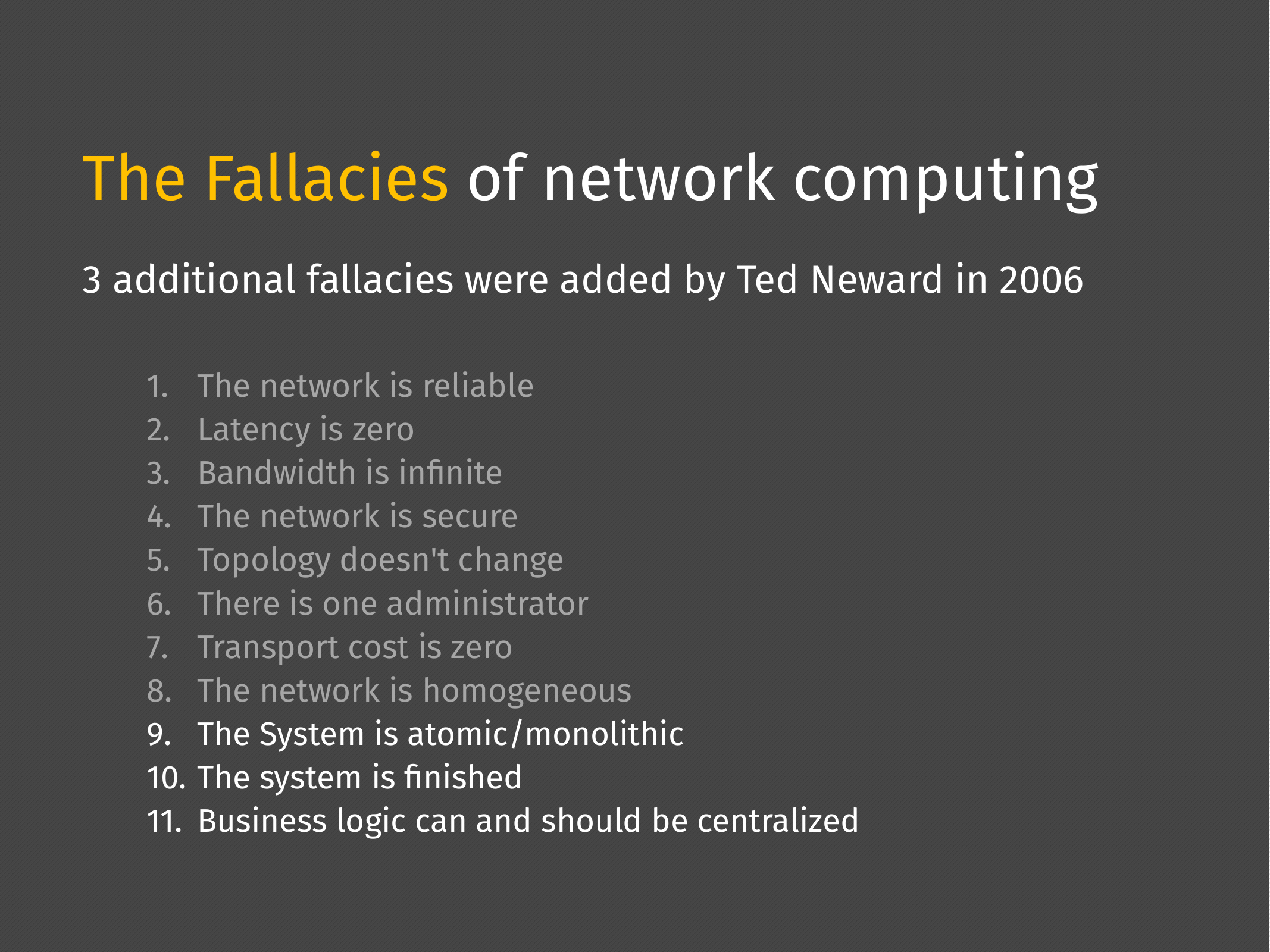

# The Fallacies of network computing
3 additional fallacies were added by Ted Neward in 2006

The network is reliable
Latency is zero
Bandwidth is infinite
The network is secure
Topology doesn't change
There is one administrator
Transport cost is zero
The network is homogeneous
The System is atomic/monolithic
The system is finished
Business logic can and should be centralized